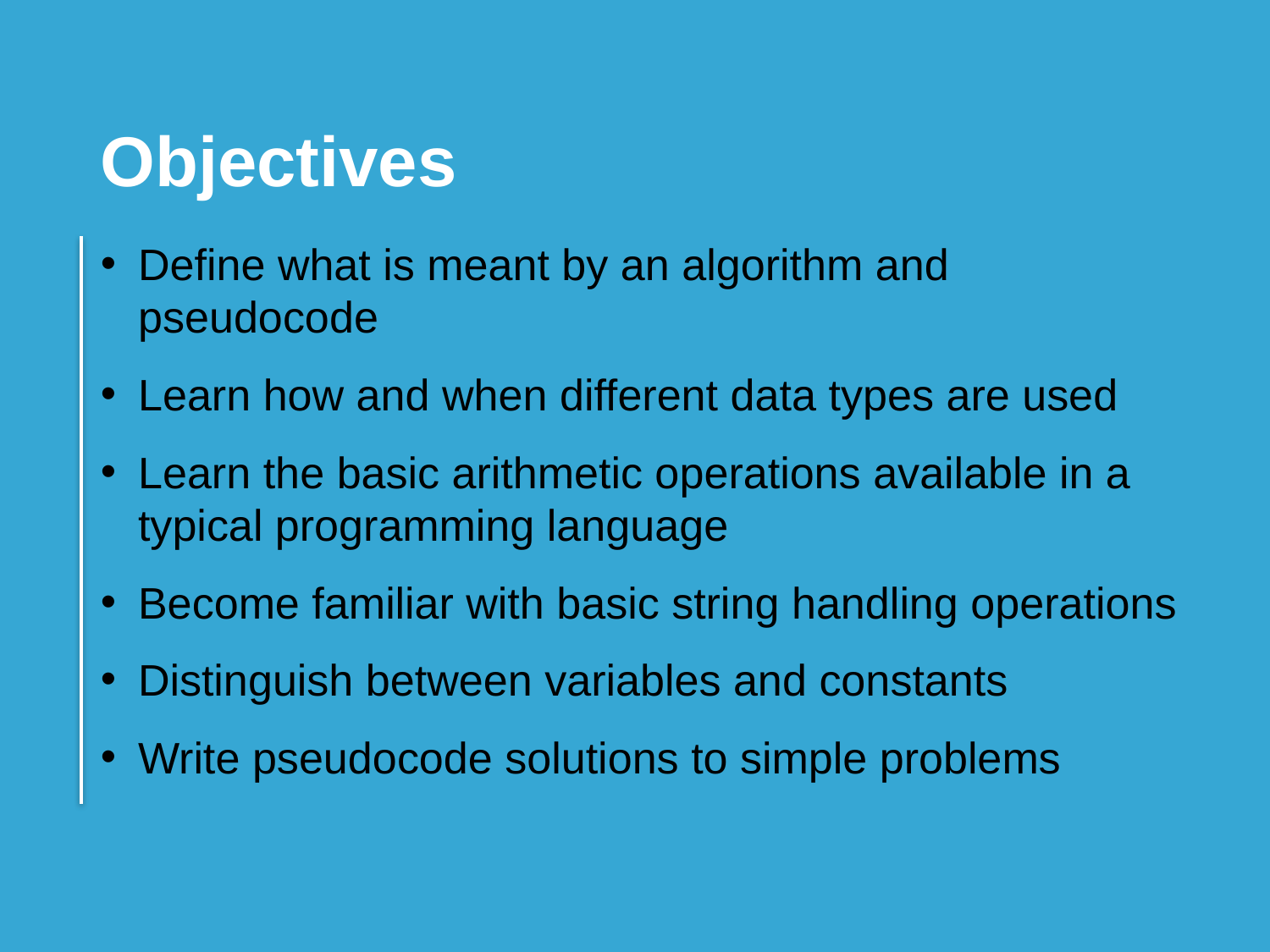

Objectives
Define what is meant by an algorithm and pseudocode
Learn how and when different data types are used
Learn the basic arithmetic operations available in a typical programming language
Become familiar with basic string handling operations
Distinguish between variables and constants
Write pseudocode solutions to simple problems